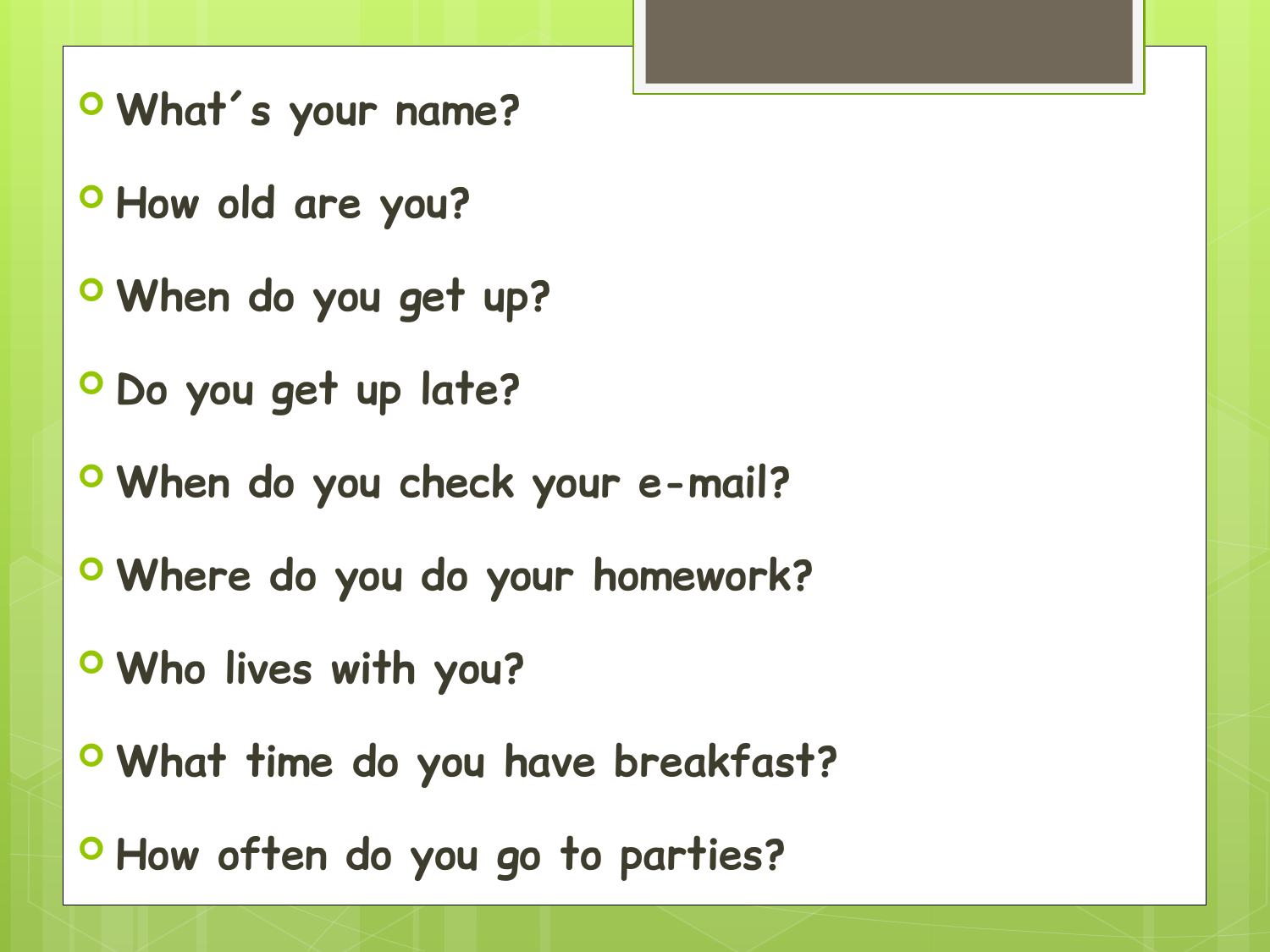

What´s your name?
How old are you?
When do you get up?
Do you get up late?
When do you check your e-mail?
Where do you do your homework?
Who lives with you?
What time do you have breakfast?
How often do you go to parties?